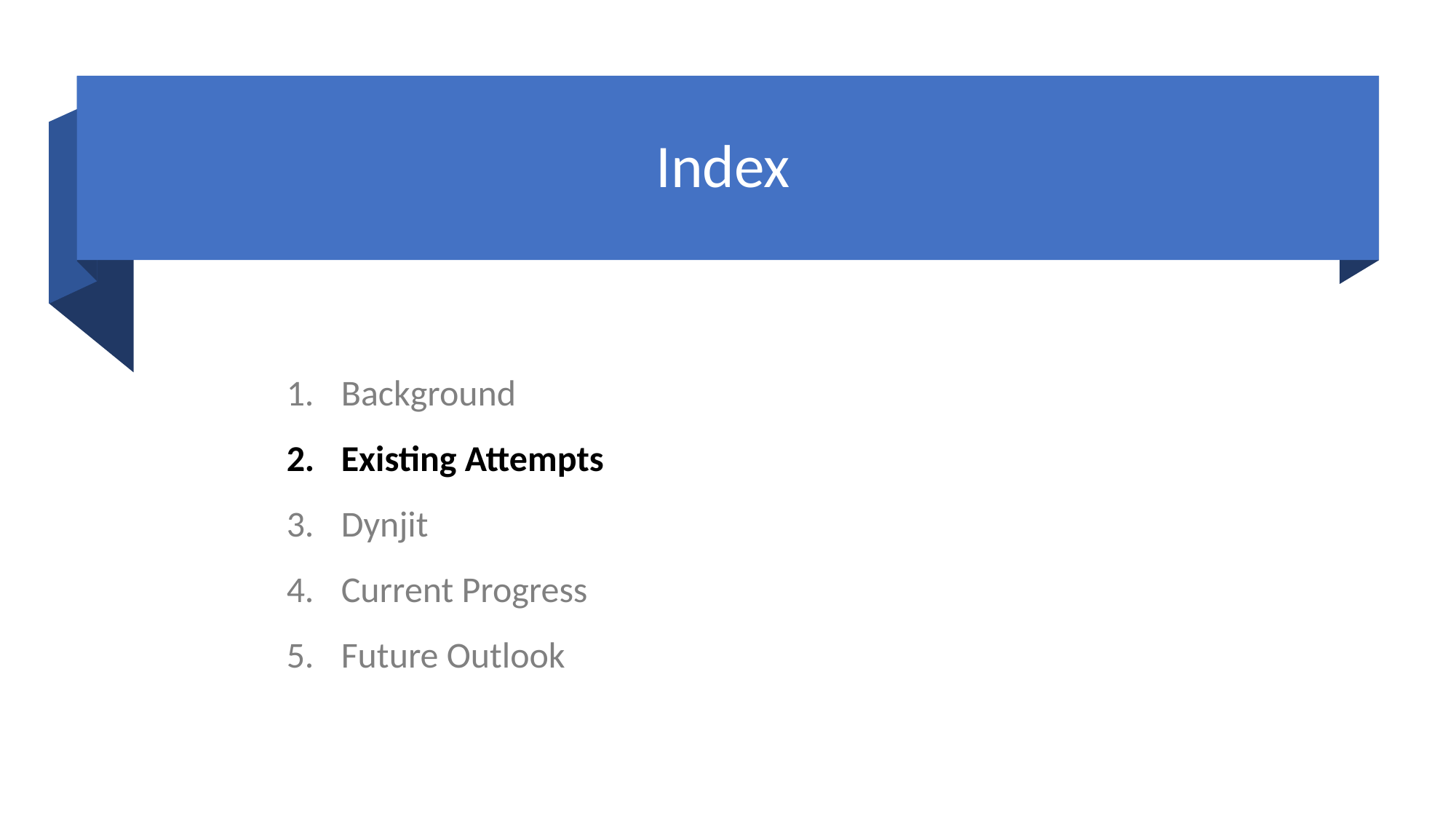

# Index

Background
Existing Attempts
Dynjit
Current Progress
Future Outlook